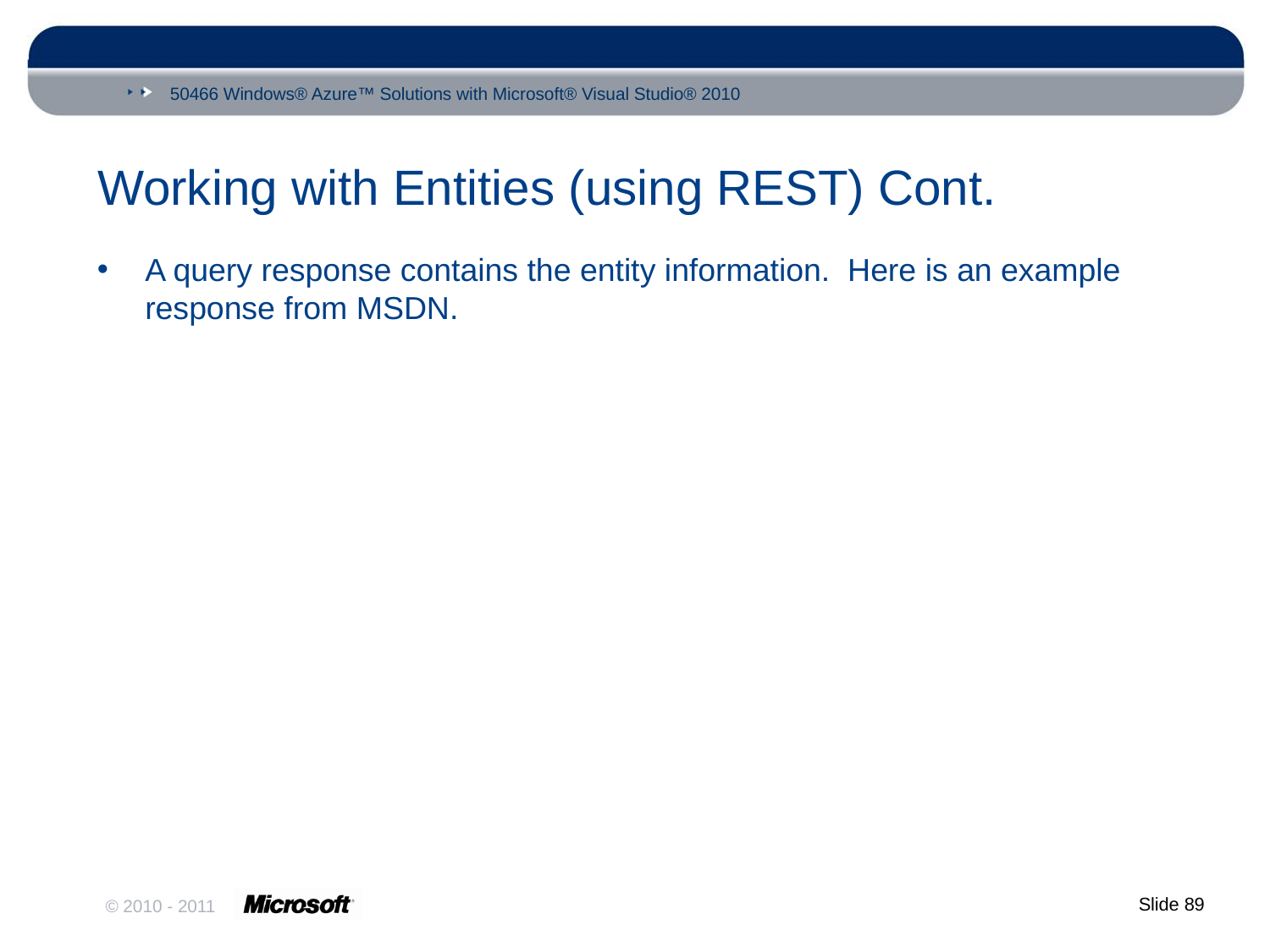

# Working with Entities (using REST) Cont.
A query response contains the entity information.  Here is an example response from MSDN.